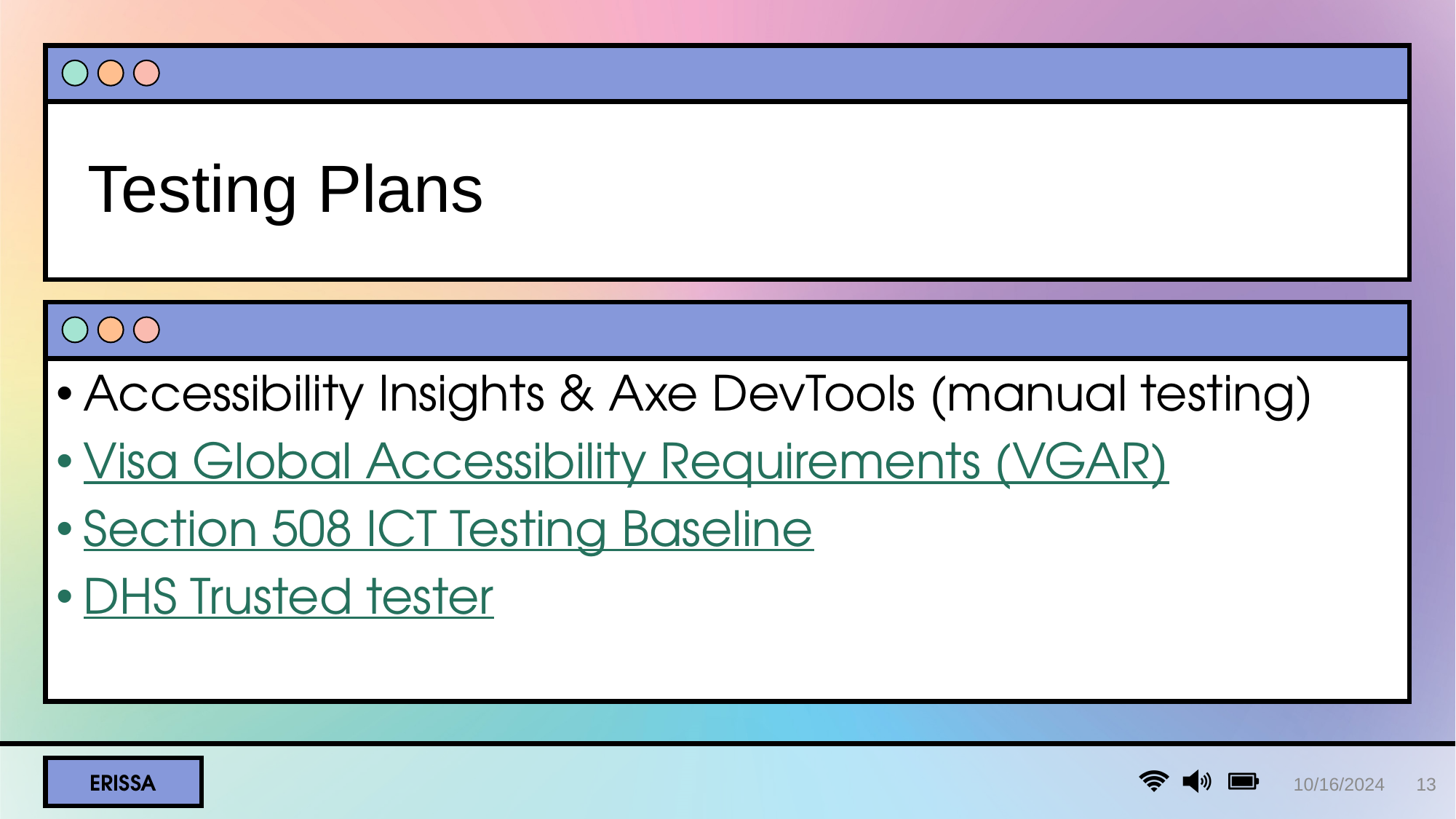

# Testing Plans
Accessibility Insights & Axe DevTools (manual testing)
Visa Global Accessibility Requirements (VGAR)
Section 508 ICT Testing Baseline
DHS Trusted tester
10/16/2024
13
Erissa